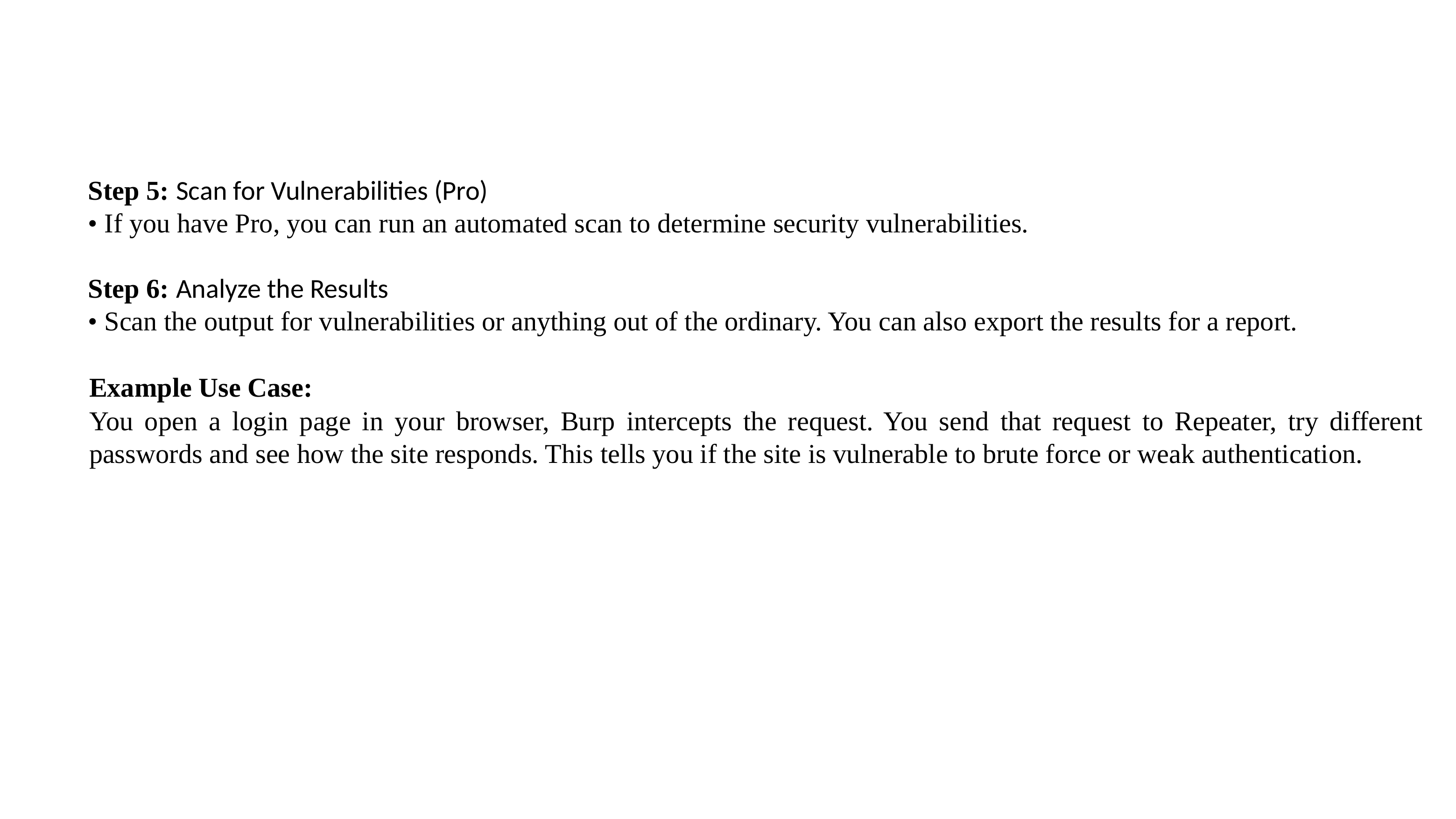

2. Relation between Earth, Sun, and Moon
Step 5: Scan for Vulnerabilities (Pro)
• If you have Pro, you can run an automated scan to determine security vulnerabilities.

Step 6: Analyze the Results
• Scan the output for vulnerabilities or anything out of the ordinary. You can also export the results for a report.

Example Use Case:
You open a login page in your browser, Burp intercepts the request. You send that request to Repeater, try different passwords and see how the site responds. This tells you if the site is vulnerable to brute force or weak authentication.